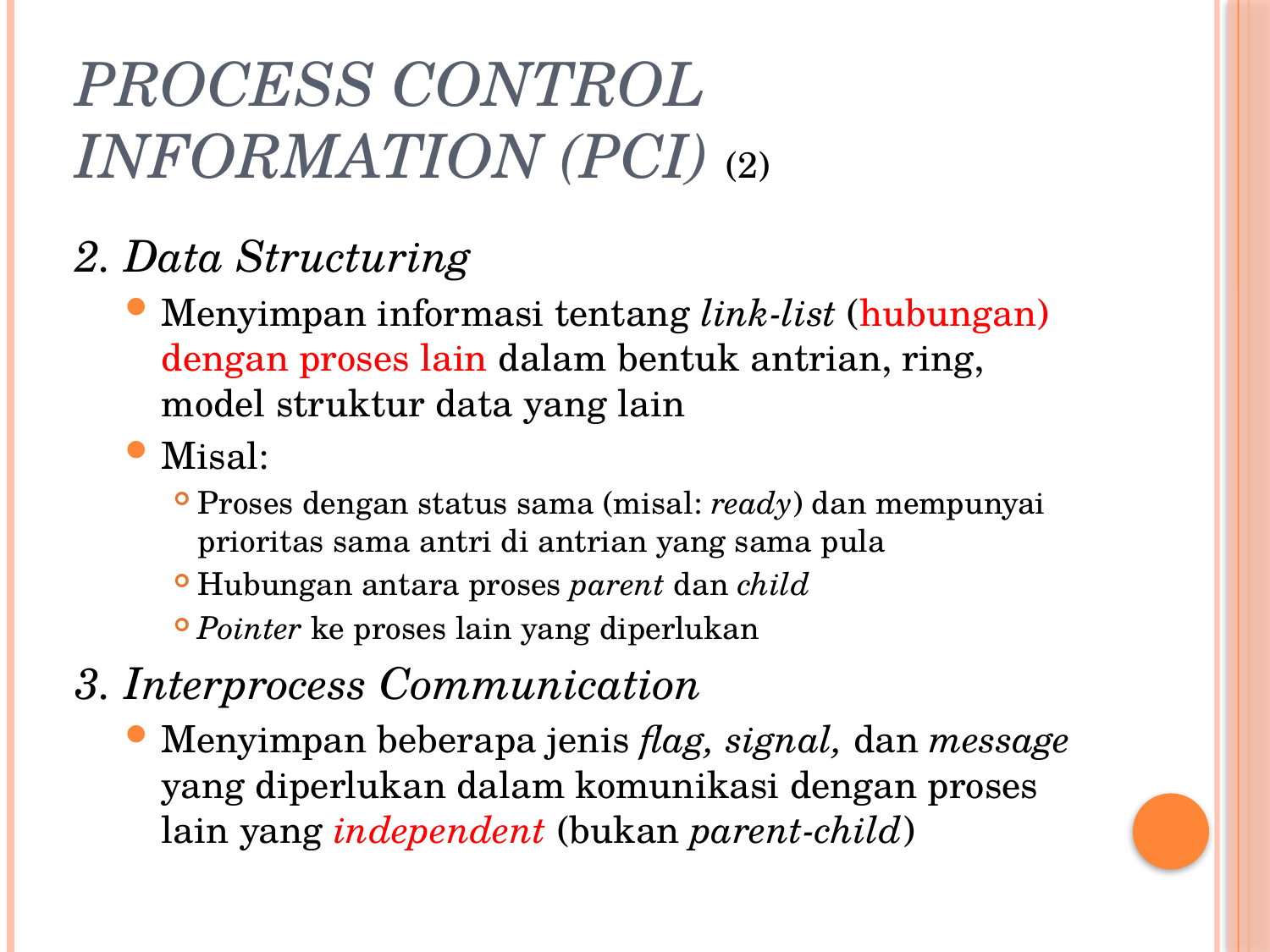

# Process Control Information (PCI) (2)
2. Data Structuring
Menyimpan informasi tentang link-list (hubungan) dengan proses lain dalam bentuk antrian, ring, model struktur data yang lain
Misal:
Proses dengan status sama (misal: ready) dan mempunyai prioritas sama antri di antrian yang sama pula
Hubungan antara proses parent dan child
Pointer ke proses lain yang diperlukan
3. Interprocess Communication
Menyimpan beberapa jenis flag, signal, dan message yang diperlukan dalam komunikasi dengan proses lain yang independent (bukan parent-child)